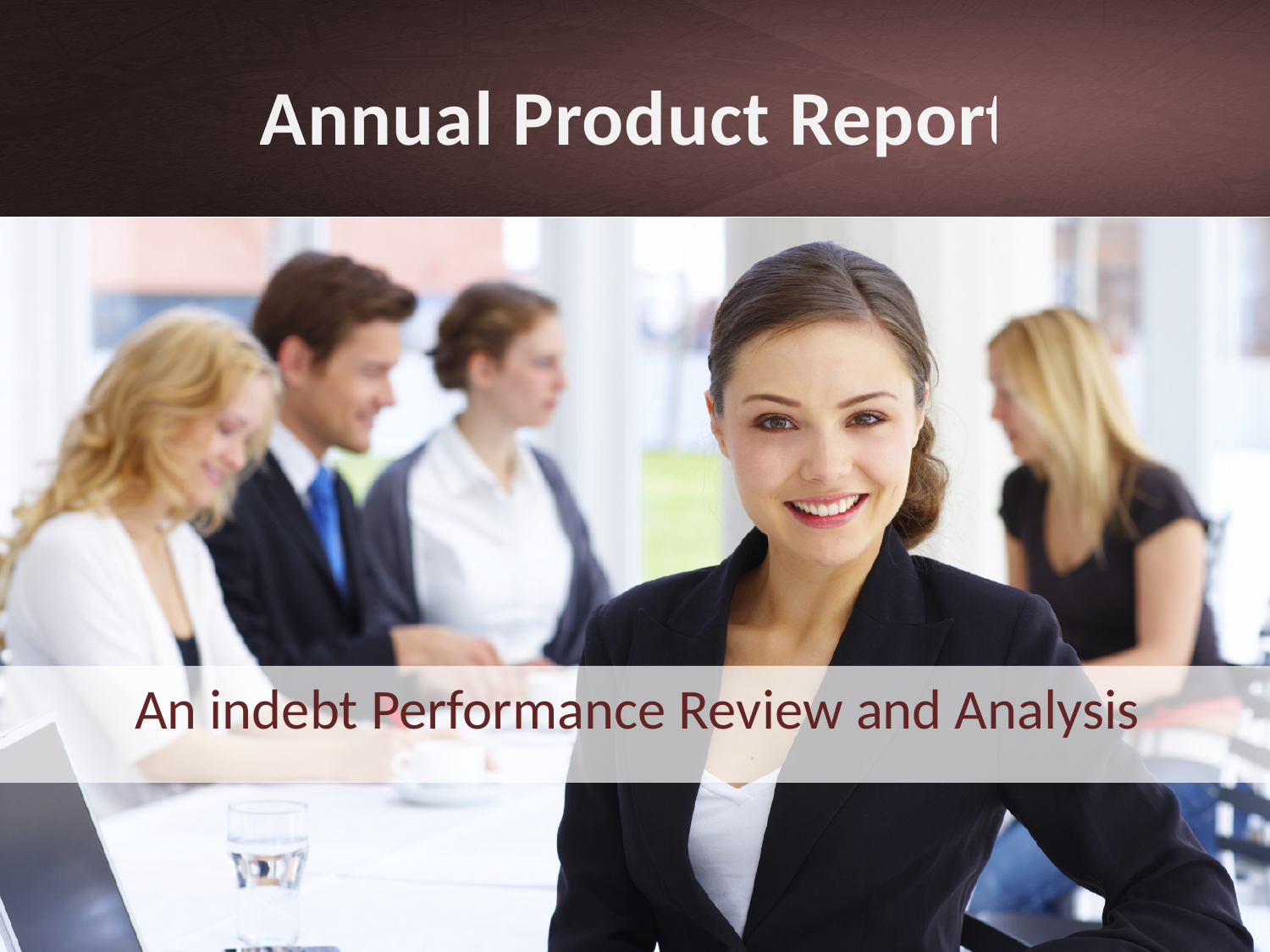

# Annual Product Report
An indebt Performance Review and Analysis